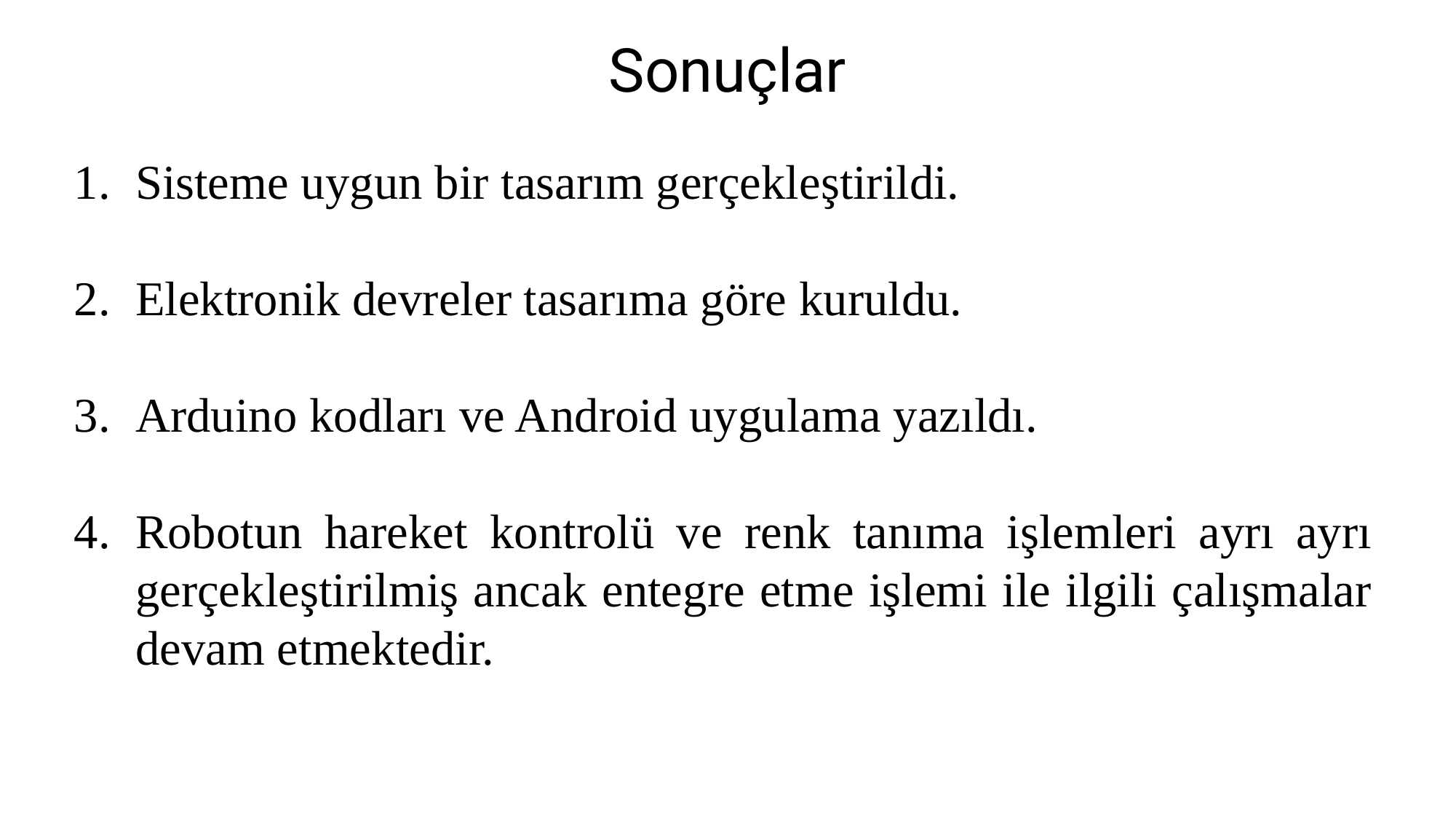

Sonuçlar
Sisteme uygun bir tasarım gerçekleştirildi.

Elektronik devreler tasarıma göre kuruldu.

Arduino kodları ve Android uygulama yazıldı.

Robotun hareket kontrolü ve renk tanıma işlemleri ayrı ayrı gerçekleştirilmiş ancak entegre etme işlemi ile ilgili çalışmalar devam etmektedir.